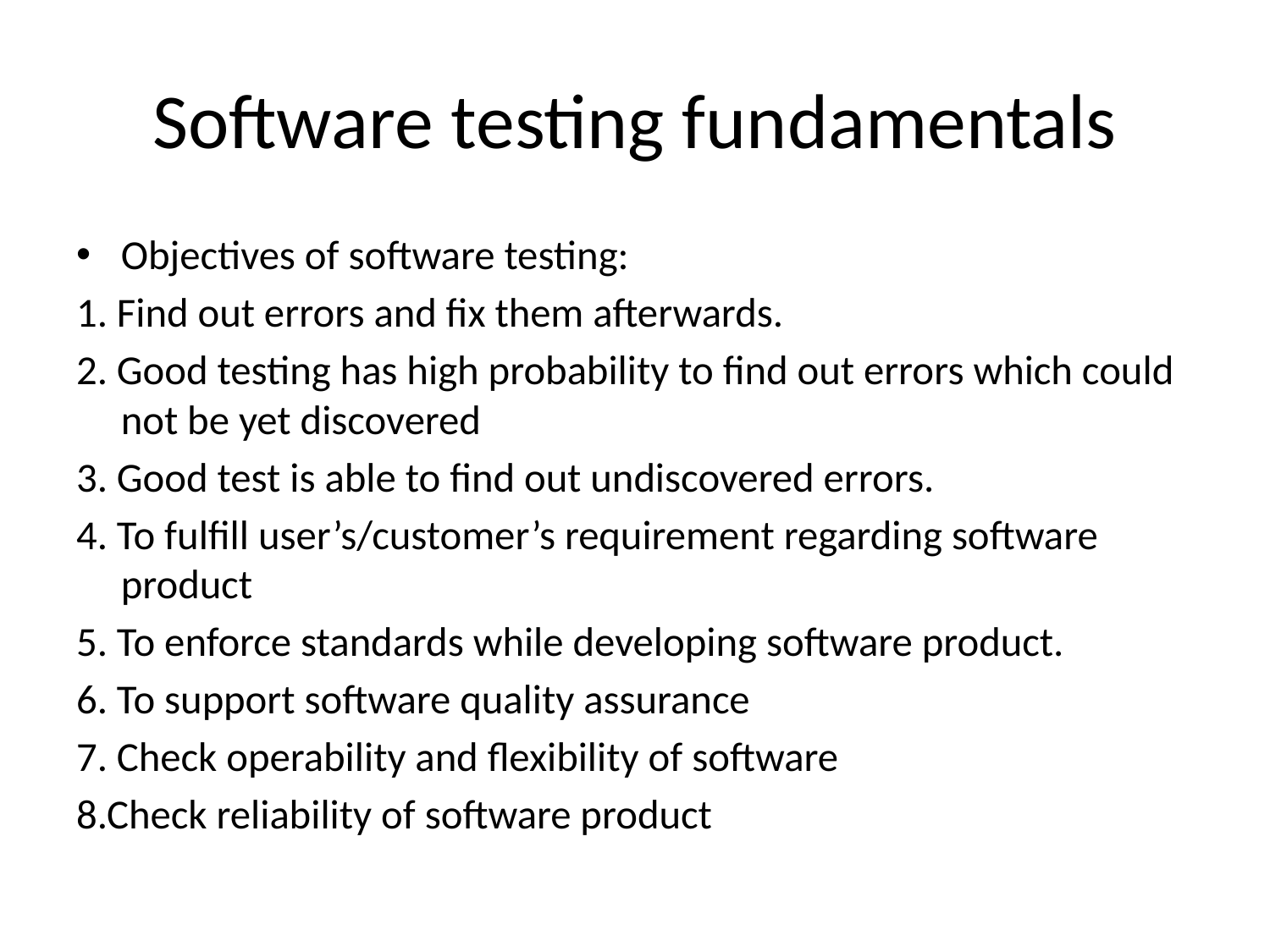

# Software testing fundamentals
Objectives of software testing:
1. Find out errors and fix them afterwards.
2. Good testing has high probability to find out errors which could not be yet discovered
3. Good test is able to find out undiscovered errors.
4. To fulfill user’s/customer’s requirement regarding software product
5. To enforce standards while developing software product.
6. To support software quality assurance
7. Check operability and flexibility of software
8.Check reliability of software product